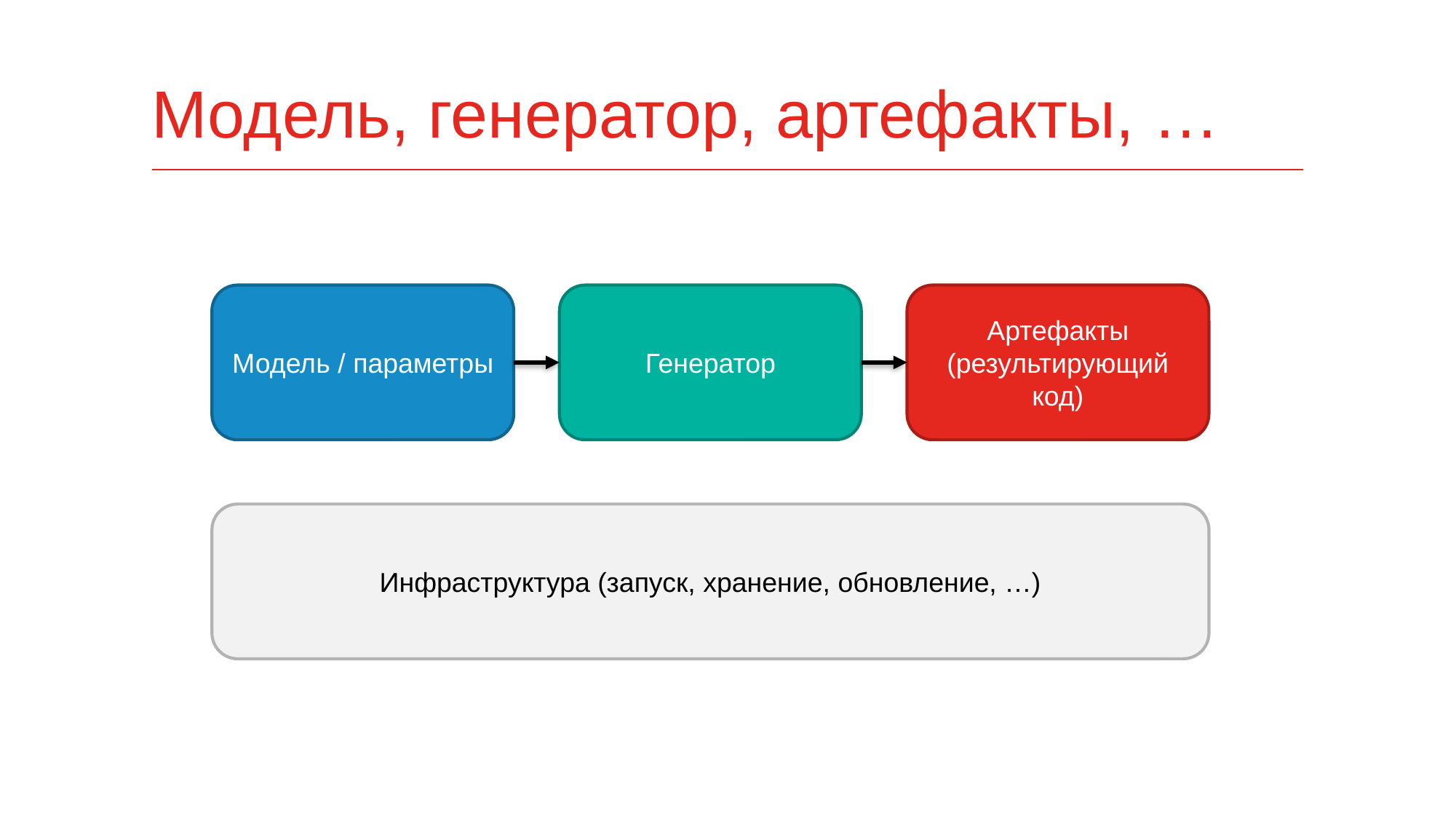

# Модель, генератор, артефакты, …
Модель / параметры
Генератор
Артефакты (результирующий код)
Инфраструктура (запуск, хранение, обновление, …)